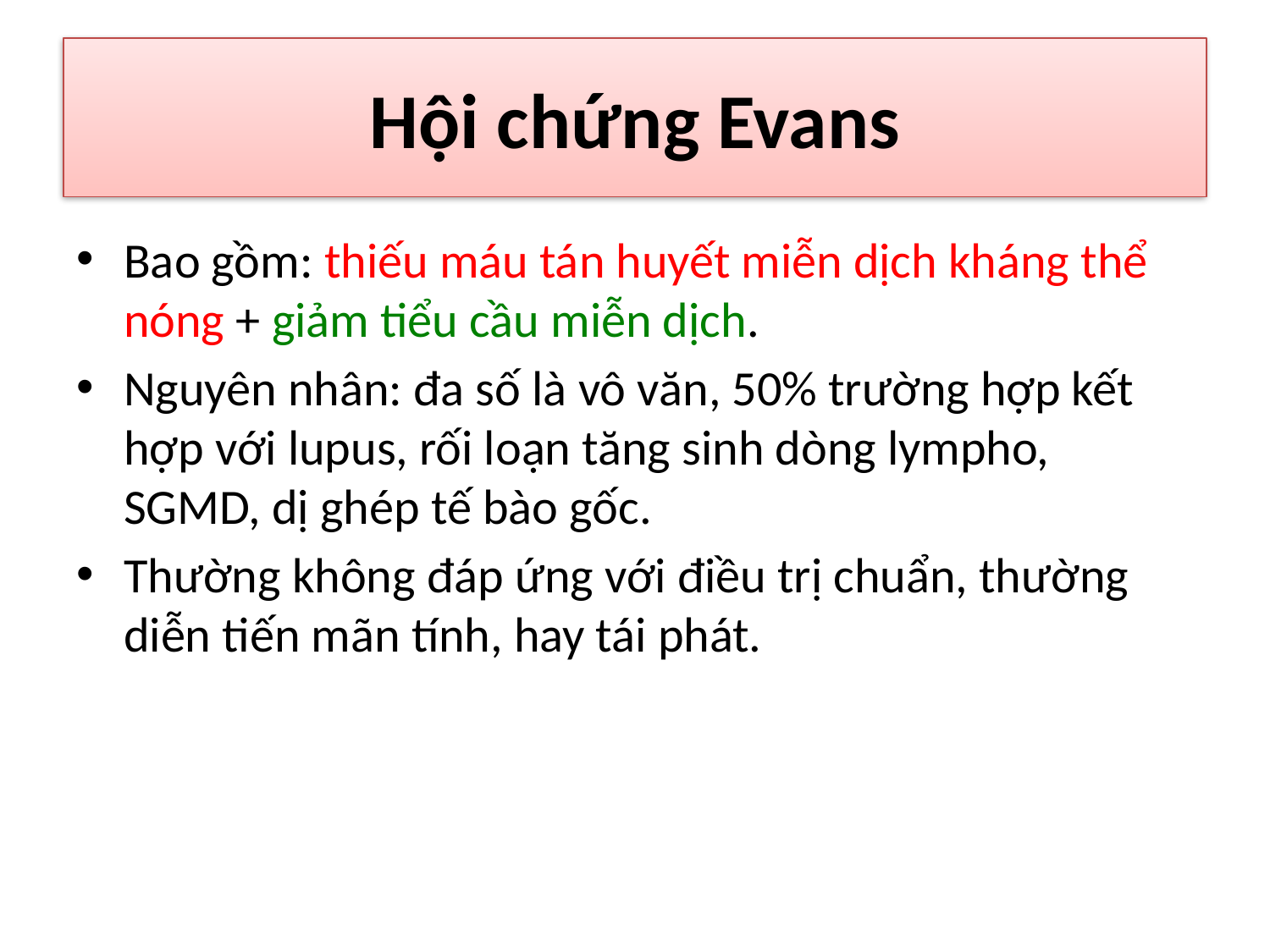

# Hội chứng Evans
Bao gồm: thiếu máu tán huyết miễn dịch kháng thể nóng + giảm tiểu cầu miễn dịch.
Nguyên nhân: đa số là vô văn, 50% trường hợp kết hợp với lupus, rối loạn tăng sinh dòng lympho, SGMD, dị ghép tế bào gốc.
Thường không đáp ứng với điều trị chuẩn, thường diễn tiến mãn tính, hay tái phát.